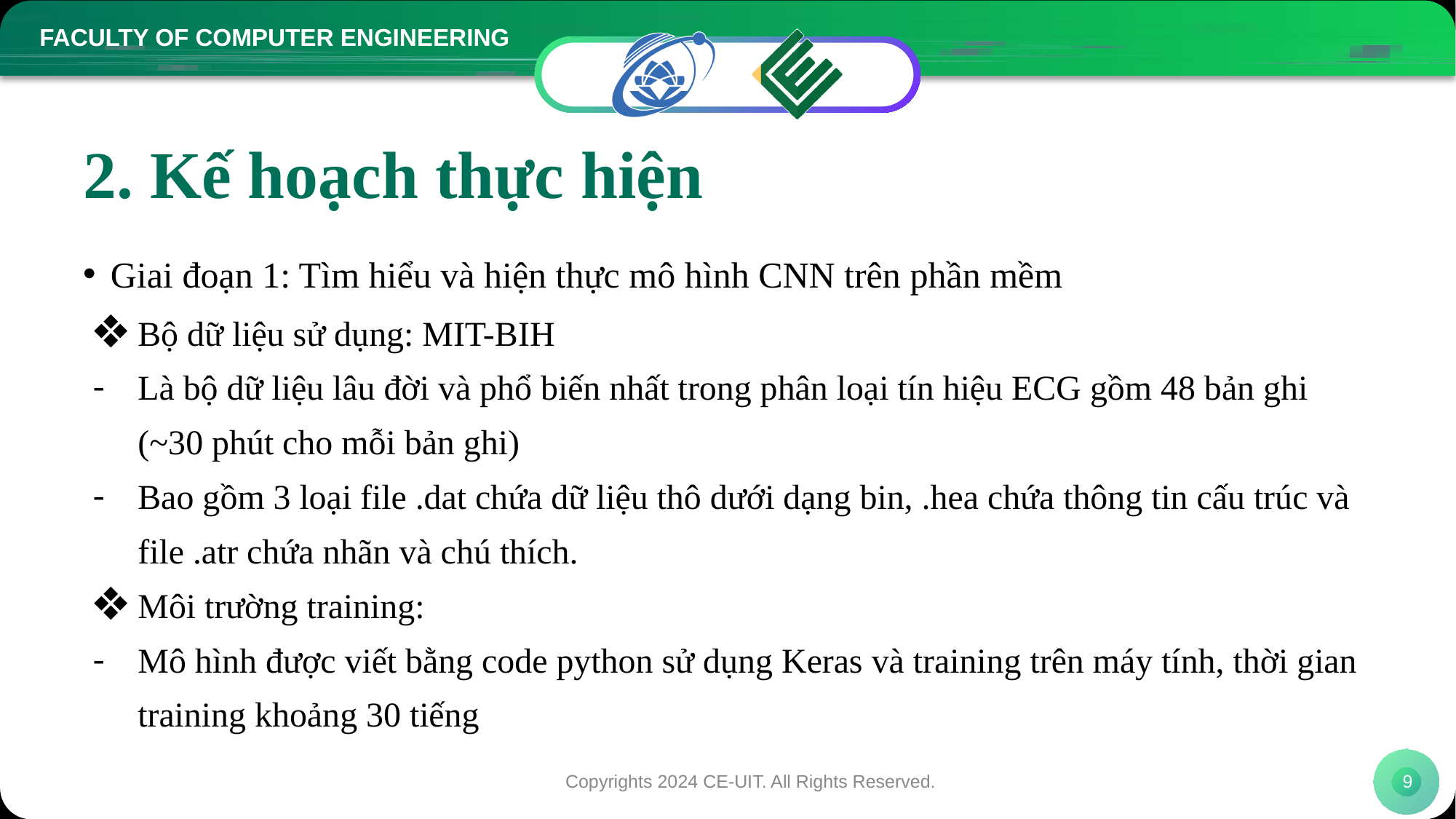

# 2. Kế hoạch thực hiện
Giai đoạn 1: Tìm hiểu và hiện thực mô hình CNN trên phần mềm

Bộ dữ liệu sử dụng: MIT-BIH
Là bộ dữ liệu lâu đời và phổ biến nhất trong phân loại tín hiệu ECG gồm 48 bản ghi (~30 phút cho mỗi bản ghi)
Bao gồm 3 loại file .dat chứa dữ liệu thô dưới dạng bin, .hea chứa thông tin cấu trúc và file .atr chứa nhãn và chú thích.
Môi trường training:
Mô hình được viết bằng code python sử dụng Keras và training trên máy tính, thời gian training khoảng 30 tiếng

Copyrights 2024 CE-UIT. All Rights Reserved.
9